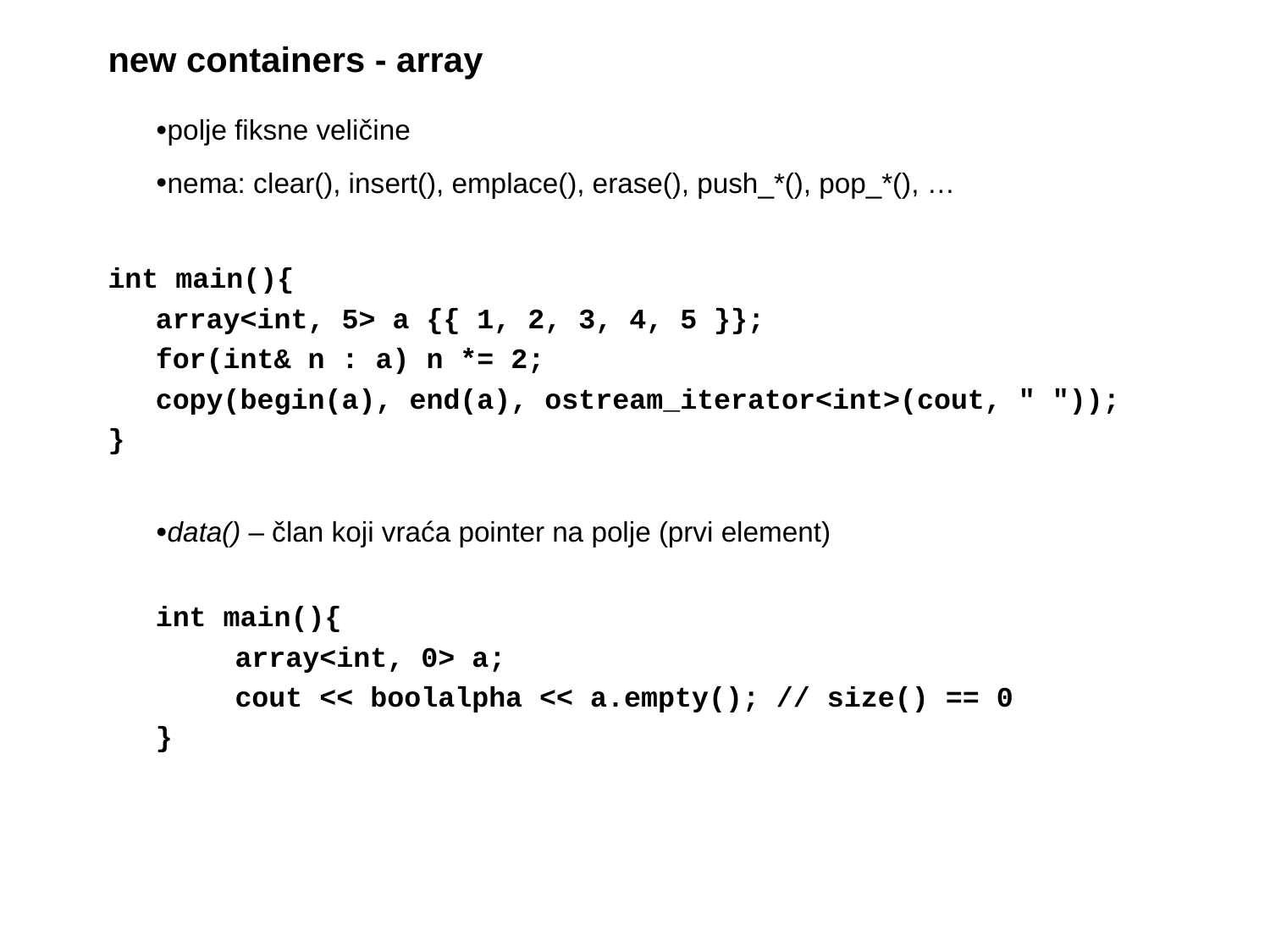

# new containers - array
polje fiksne veličine
nema: clear(), insert(), emplace(), erase(), push_*(), pop_*(), …
int main(){
	array<int, 5> a {{ 1, 2, 3, 4, 5 }};
	for(int& n : a) n *= 2;
	copy(begin(a), end(a), ostream_iterator<int>(cout, " "));
}
data() – član koji vraća pointer na polje (prvi element)
int main(){
	array<int, 0> a;
	cout << boolalpha << a.empty(); // size() == 0
}